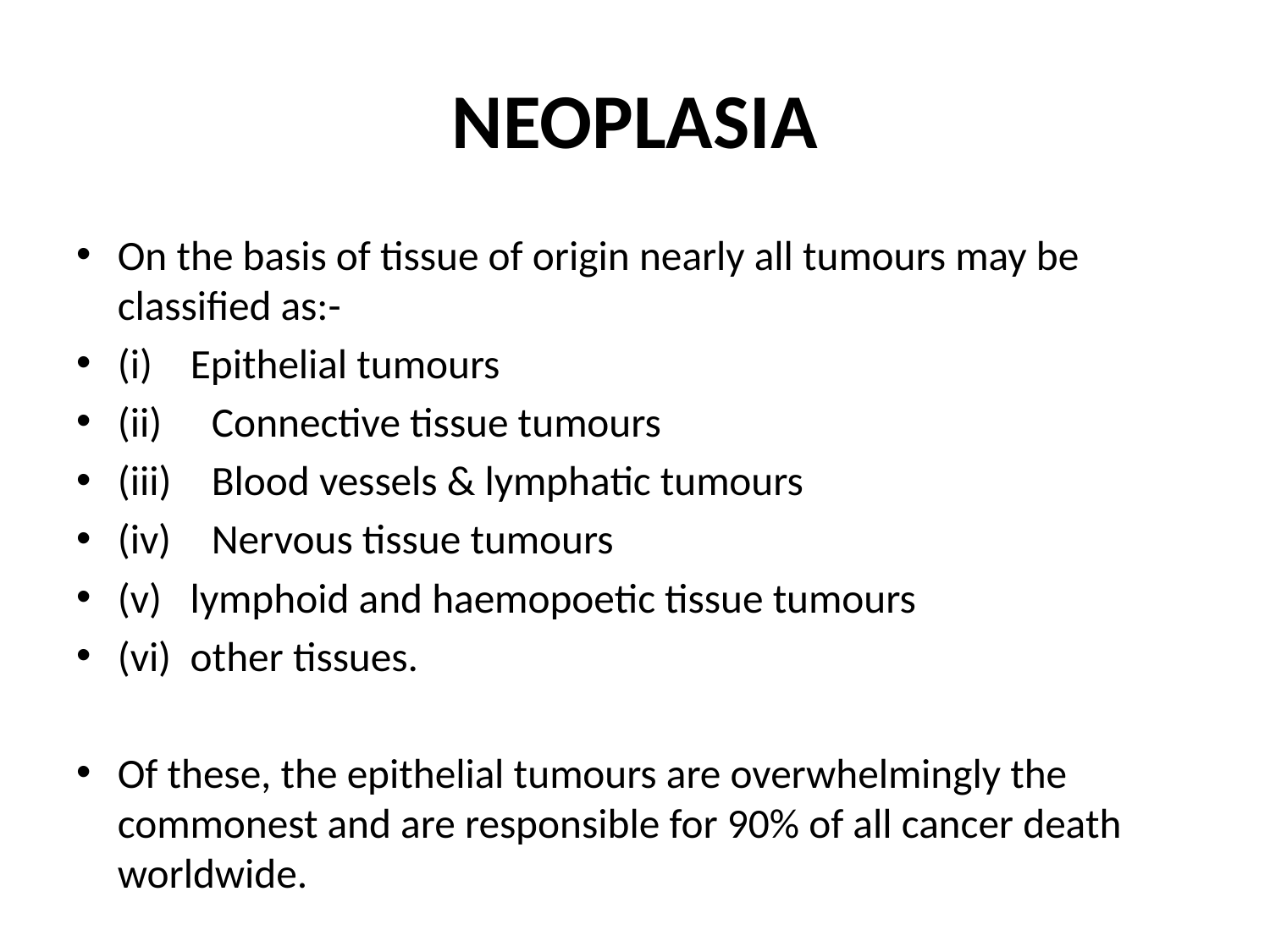

# NEOPLASIA
On the basis of tissue of origin nearly all tumours may be classified as:-
(i)    Epithelial tumours
(ii)	Connective tissue tumours
(iii)	Blood vessels & lymphatic tumours
(iv)	Nervous tissue tumours
(v)   lymphoid and haemopoetic tissue tumours
(vi)  other tissues.

Of these, the epithelial tumours are overwhelmingly the commonest and are responsible for 90% of all cancer death worldwide.